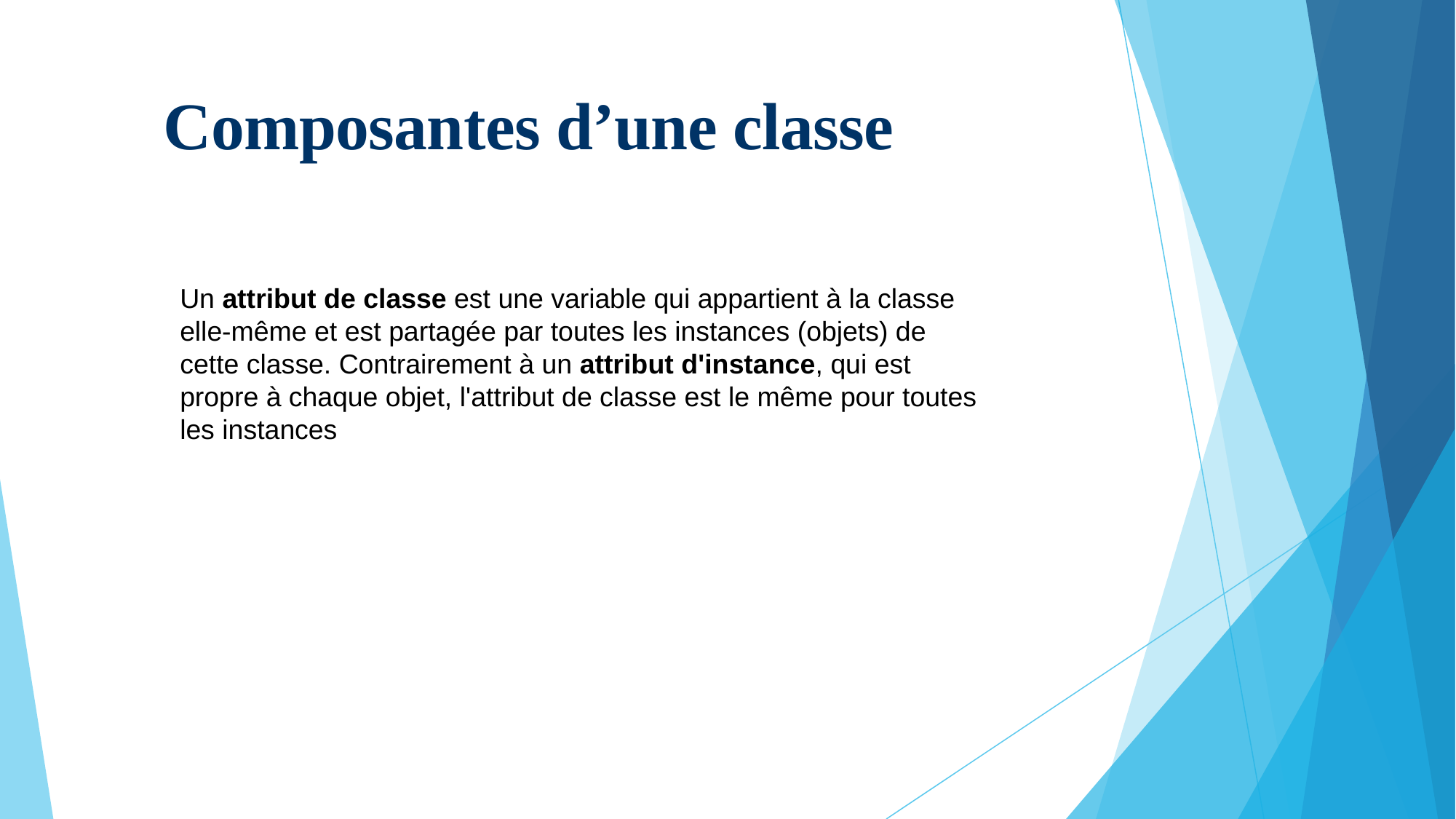

Composantes d’une classe
Un attribut de classe est une variable qui appartient à la classe elle-même et est partagée par toutes les instances (objets) de cette classe. Contrairement à un attribut d'instance, qui est propre à chaque objet, l'attribut de classe est le même pour toutes les instances